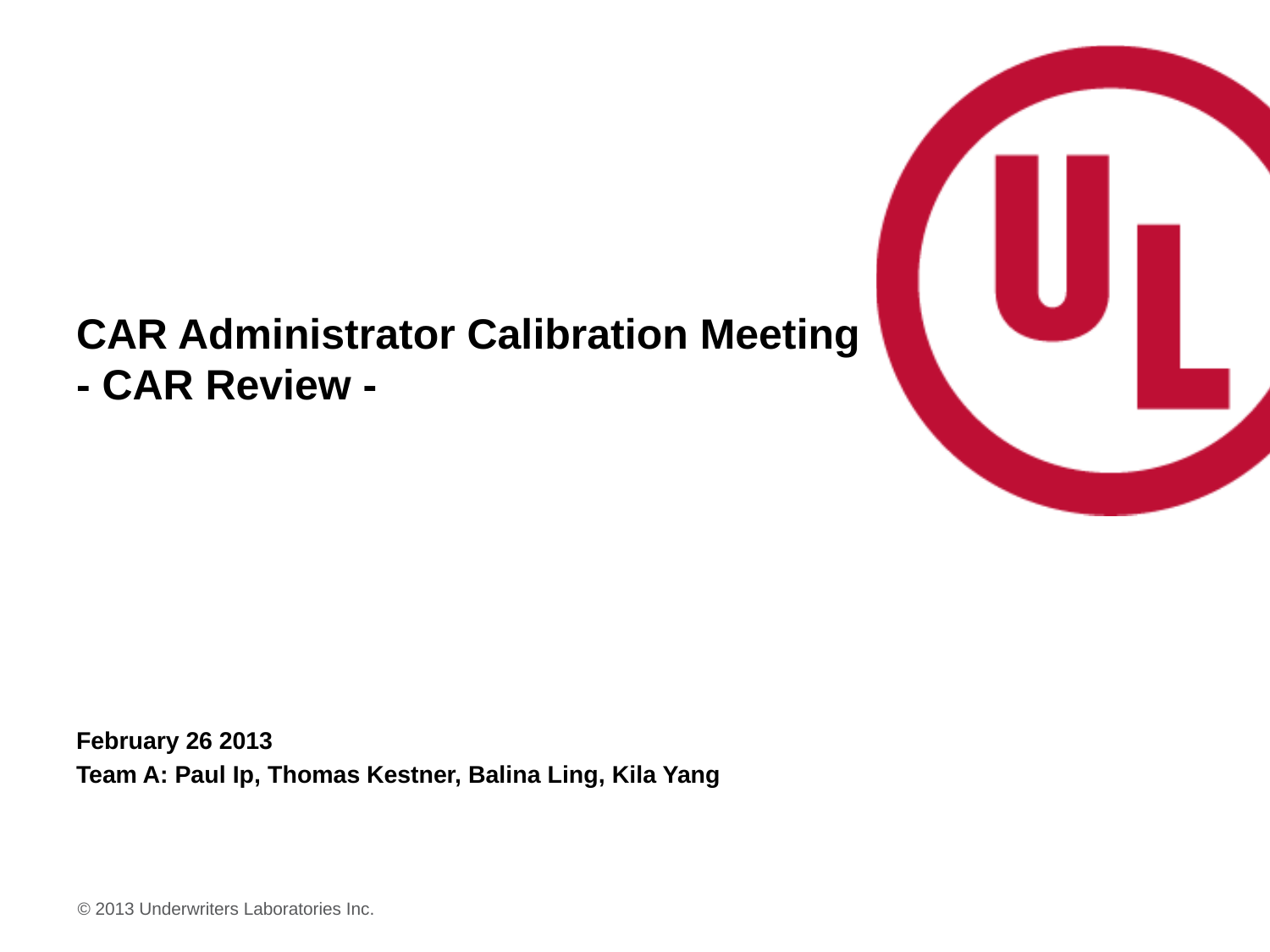

# CAR Administrator Calibration Meeting - CAR Review -

February 26 2013
Team A: Paul Ip, Thomas Kestner, Balina Ling, Kila Yang